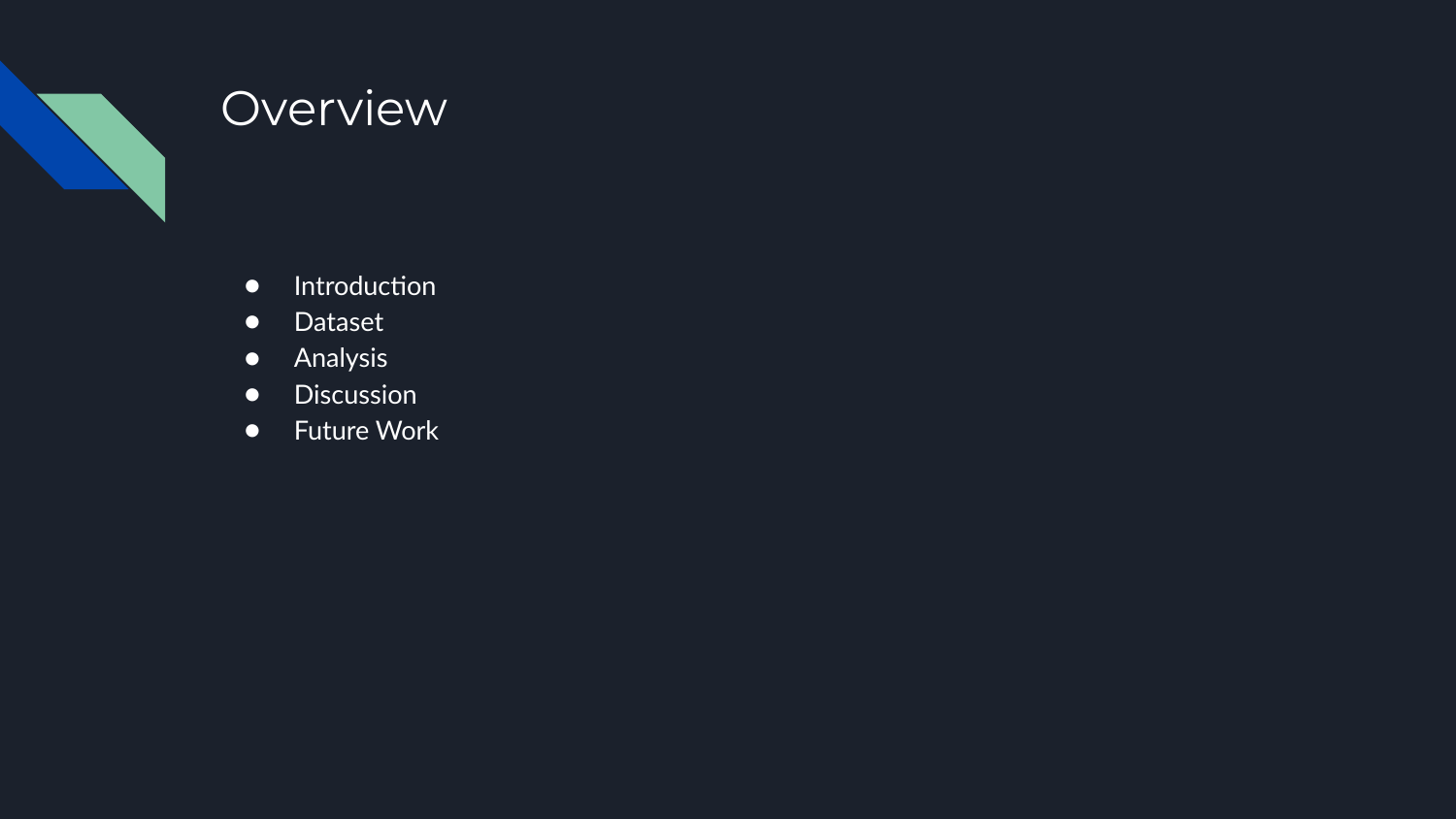

# Overview
Introduction
Dataset
Analysis
Discussion
Future Work